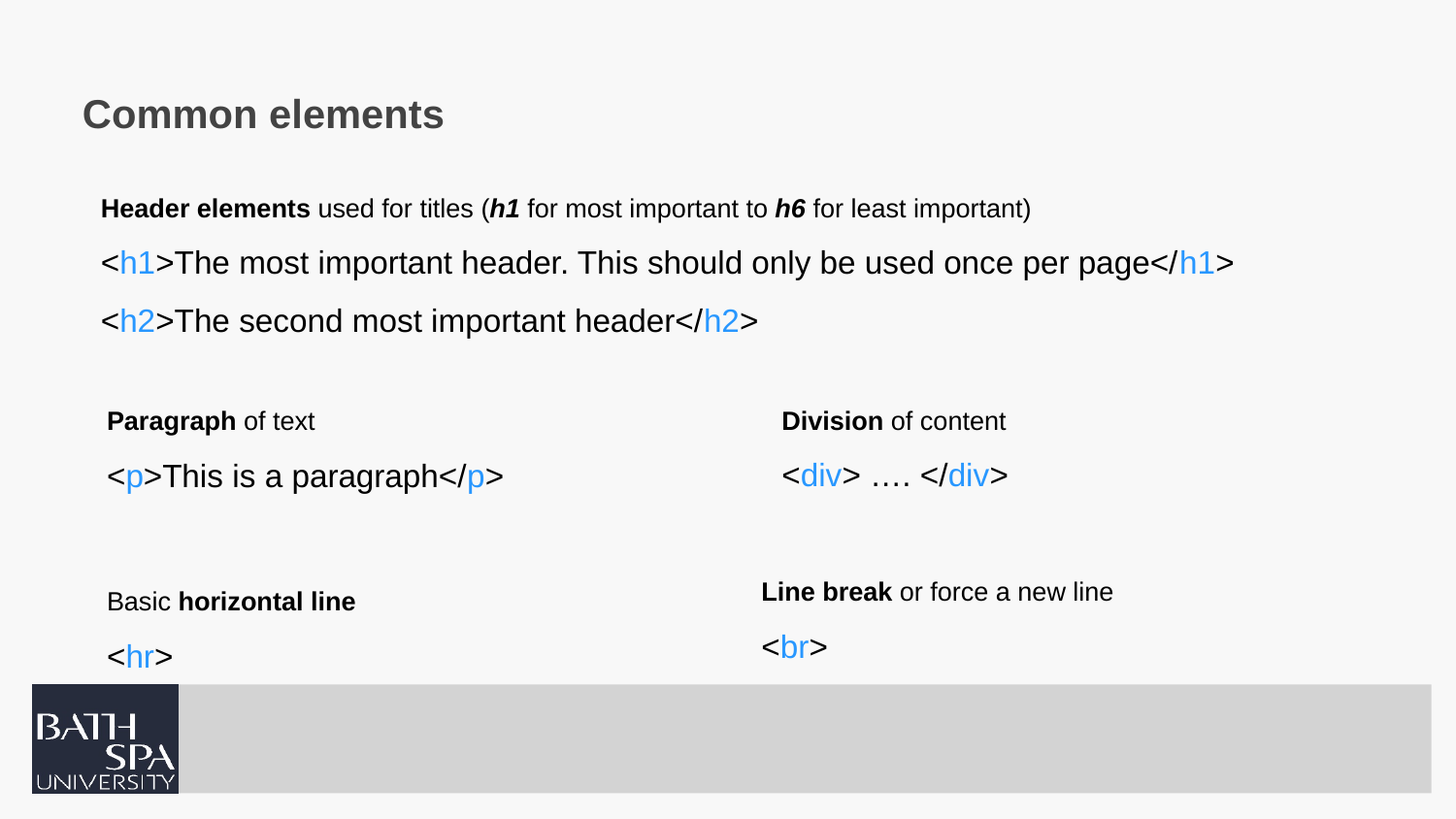

# Common elements
Header elements used for titles (h1 for most important to h6 for least important)
<h1>The most important header. This should only be used once per page</h1>
<h2>The second most important header</h2>
Division of content
<div> …. </div>
Paragraph of text
<p>This is a paragraph</p>
Line break or force a new line
<br>
Basic horizontal line
<hr>